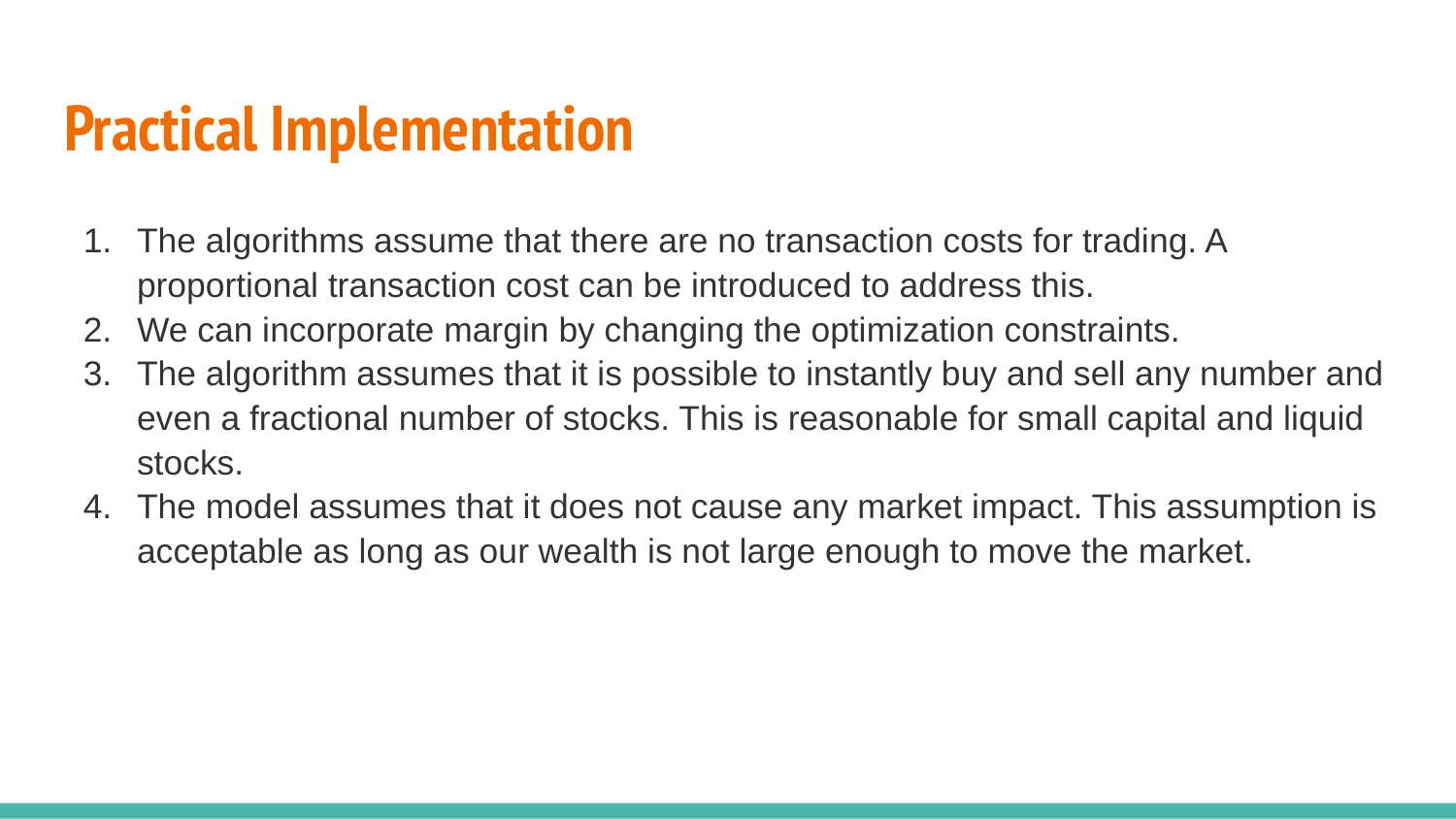

# Practical Implementation
The algorithms assume that there are no transaction costs for trading. A proportional transaction cost can be introduced to address this.
We can incorporate margin by changing the optimization constraints.
The algorithm assumes that it is possible to instantly buy and sell any number and even a fractional number of stocks. This is reasonable for small capital and liquid stocks.
The model assumes that it does not cause any market impact. This assumption is acceptable as long as our wealth is not large enough to move the market.